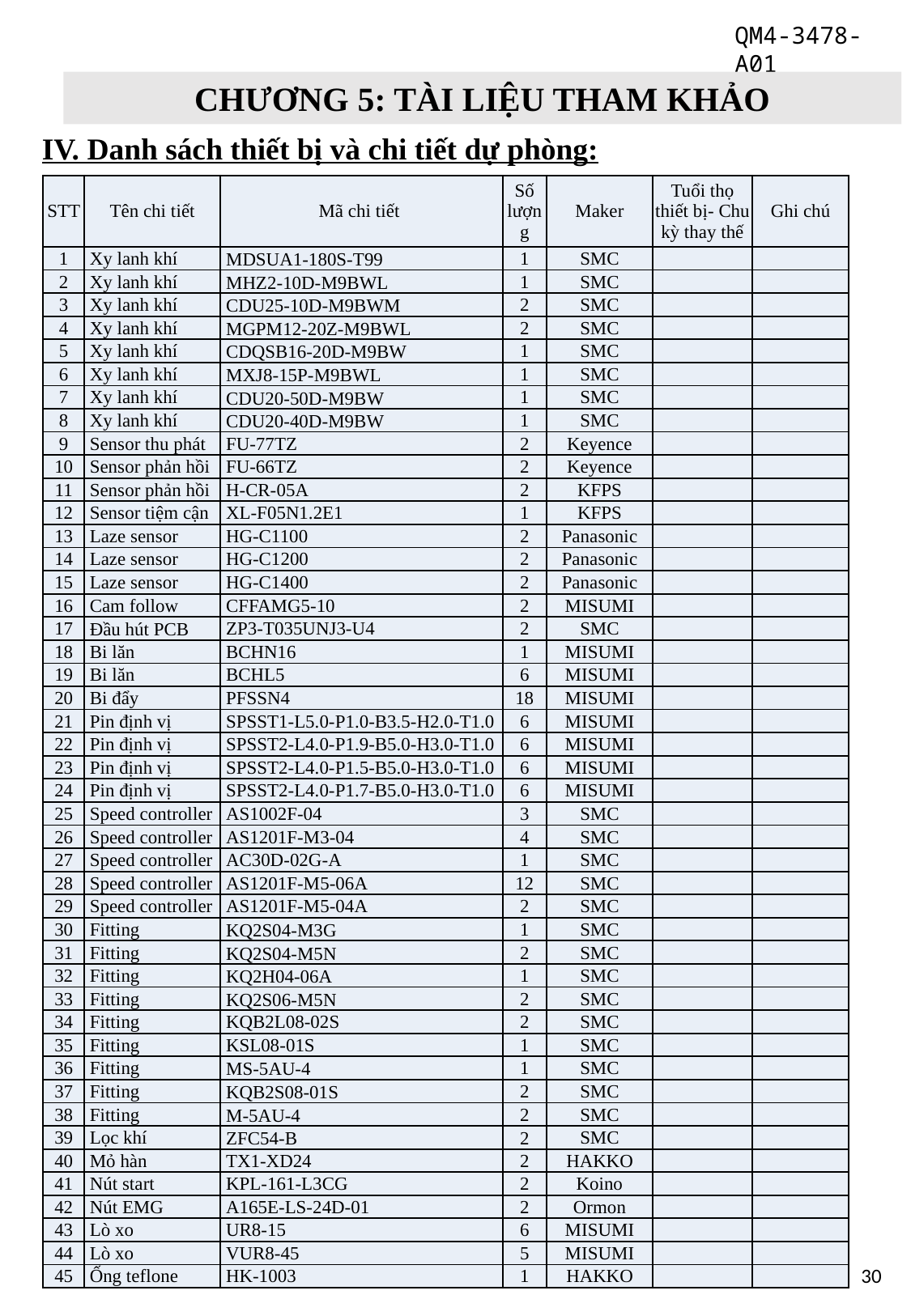

CHƯƠNG 5: TÀI LIỆU THAM KHẢO
IV. Danh sách thiết bị và chi tiết dự phòng:
| STT | Tên chi tiết | Mã chi tiết | Số lượng | Maker | Tuổi thọ thiết bị- Chu kỳ thay thế | Ghi chú |
| --- | --- | --- | --- | --- | --- | --- |
| 1 | Xy lanh khí | MDSUA1-180S-T99 | 1 | SMC |  |  |
| 2 | Xy lanh khí | MHZ2-10D-M9BWL | 1 | SMC |  |  |
| 3 | Xy lanh khí | CDU25-10D-M9BWM | 2 | SMC |  |  |
| 4 | Xy lanh khí | MGPM12-20Z-M9BWL | 2 | SMC |  |  |
| 5 | Xy lanh khí | CDQSB16-20D-M9BW | 1 | SMC |  |  |
| 6 | Xy lanh khí | MXJ8-15P-M9BWL | 1 | SMC |  |  |
| 7 | Xy lanh khí | CDU20-50D-M9BW | 1 | SMC |  |  |
| 8 | Xy lanh khí | CDU20-40D-M9BW | 1 | SMC |  |  |
| 9 | Sensor thu phát | FU-77TZ | 2 | Keyence |  |  |
| 10 | Sensor phản hồi | FU-66TZ | 2 | Keyence |  |  |
| 11 | Sensor phản hồi | H-CR-05A | 2 | KFPS |  |  |
| 12 | Sensor tiệm cận | XL-F05N1.2E1 | 1 | KFPS |  |  |
| 13 | Laze sensor | HG-C1100 | 2 | Panasonic |  |  |
| 14 | Laze sensor | HG-C1200 | 2 | Panasonic |  |  |
| 15 | Laze sensor | HG-C1400 | 2 | Panasonic |  |  |
| 16 | Cam follow | CFFAMG5-10 | 2 | MISUMI |  |  |
| 17 | Đầu hút PCB | ZP3-T035UNJ3-U4 | 2 | SMC |  |  |
| 18 | Bi lăn | BCHN16 | 1 | MISUMI |  |  |
| 19 | Bi lăn | BCHL5 | 6 | MISUMI |  |  |
| 20 | Bi đẩy | PFSSN4 | 18 | MISUMI |  |  |
| 21 | Pin định vị | SPSST1-L5.0-P1.0-B3.5-H2.0-T1.0 | 6 | MISUMI |  |  |
| 22 | Pin định vị | SPSST2-L4.0-P1.9-B5.0-H3.0-T1.0 | 6 | MISUMI |  |  |
| 23 | Pin định vị | SPSST2-L4.0-P1.5-B5.0-H3.0-T1.0 | 6 | MISUMI |  |  |
| 24 | Pin định vị | SPSST2-L4.0-P1.7-B5.0-H3.0-T1.0 | 6 | MISUMI |  |  |
| 25 | Speed controller | AS1002F-04 | 3 | SMC |  |  |
| 26 | Speed controller | AS1201F-M3-04 | 4 | SMC |  |  |
| 27 | Speed controller | AC30D-02G-A | 1 | SMC |  |  |
| 28 | Speed controller | AS1201F-M5-06A | 12 | SMC |  |  |
| 29 | Speed controller | AS1201F-M5-04A | 2 | SMC |  |  |
| 30 | Fitting | KQ2S04-M3G | 1 | SMC |  |  |
| 31 | Fitting | KQ2S04-M5N | 2 | SMC |  |  |
| 32 | Fitting | KQ2H04-06A | 1 | SMC |  |  |
| 33 | Fitting | KQ2S06-M5N | 2 | SMC |  |  |
| 34 | Fitting | KQB2L08-02S | 2 | SMC |  |  |
| 35 | Fitting | KSL08-01S | 1 | SMC |  |  |
| 36 | Fitting | MS-5AU-4 | 1 | SMC |  |  |
| 37 | Fitting | KQB2S08-01S | 2 | SMC |  |  |
| 38 | Fitting | M-5AU-4 | 2 | SMC |  |  |
| 39 | Lọc khí | ZFC54-B | 2 | SMC |  |  |
| 40 | Mỏ hàn | TX1-XD24 | 2 | HAKKO |  |  |
| 41 | Nút start | KPL-161-L3CG | 2 | Koino |  |  |
| 42 | Nút EMG | A165E-LS-24D-01 | 2 | Ormon |  |  |
| 43 | Lò xo | UR8-15 | 6 | MISUMI |  |  |
| 44 | Lò xo | VUR8-45 | 5 | MISUMI |  |  |
| 45 | Ống teflone | HK-1003 | 1 | HAKKO |  |  |
30